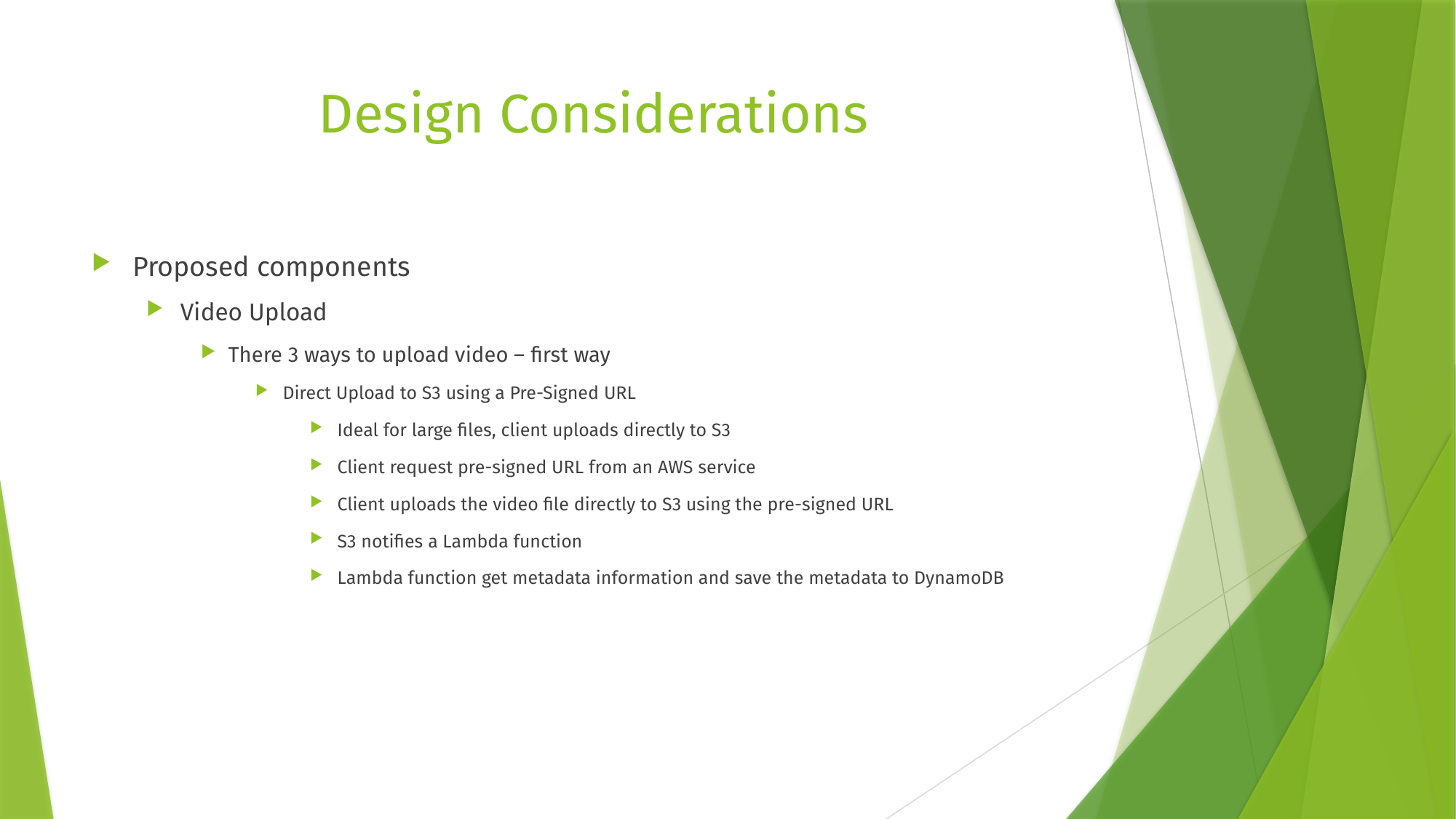

# Design Considerations

Proposed components
Video Upload
There 3 ways to upload video – first way
Direct Upload to S3 using a Pre-Signed URL
Ideal for large files, client uploads directly to S3
Client request pre-signed URL from an AWS service
Client uploads the video file directly to S3 using the pre-signed URL
S3 notifies a Lambda function
Lambda function get metadata information and save the metadata to DynamoDB